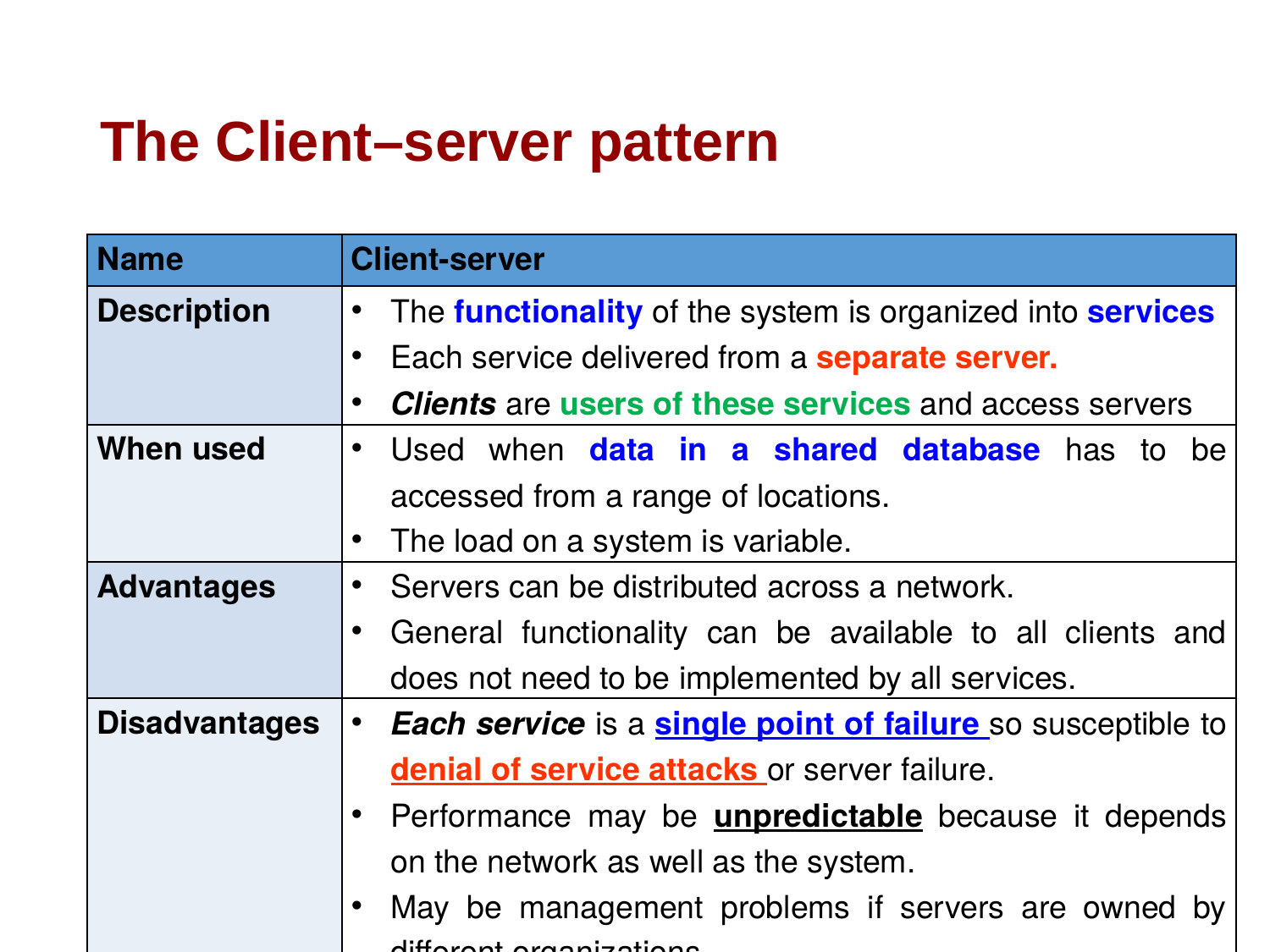

# The Client–server pattern
| Name | Client-server |
| --- | --- |
| Description | The functionality of the system is organized into services Each service delivered from a separate server. Clients are users of these services and access servers |
| When used | Used when data in a shared database has to be accessed from a range of locations. The load on a system is variable. |
| Advantages | Servers can be distributed across a network. General functionality can be available to all clients and does not need to be implemented by all services. |
| Disadvantages | Each service is a single point of failure so susceptible to denial of service attacks or server failure. Performance may be unpredictable because it depends on the network as well as the system. May be management problems if servers are owned by different organizations. |